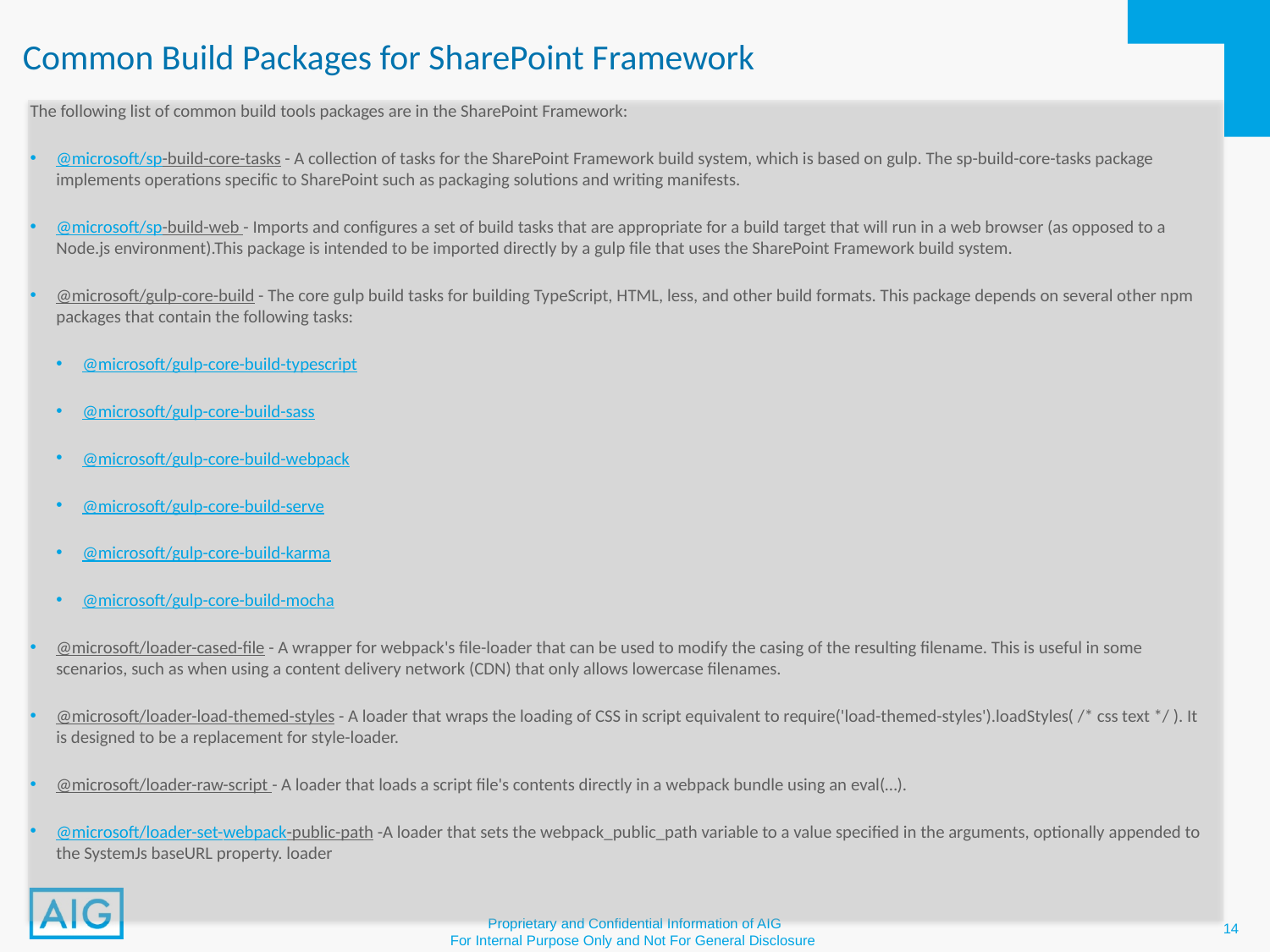

# Common Build Packages for SharePoint Framework

The following list of common build tools packages are in the SharePoint Framework:
@microsoft/sp-build-core-tasks - A collection of tasks for the SharePoint Framework build system, which is based on gulp. The sp-build-core-tasks package implements operations specific to SharePoint such as packaging solutions and writing manifests.
@microsoft/sp-build-web - Imports and configures a set of build tasks that are appropriate for a build target that will run in a web browser (as opposed to a Node.js environment).This package is intended to be imported directly by a gulp file that uses the SharePoint Framework build system.
@microsoft/gulp-core-build - The core gulp build tasks for building TypeScript, HTML, less, and other build formats. This package depends on several other npm packages that contain the following tasks:
@microsoft/gulp-core-build-typescript
@microsoft/gulp-core-build-sass
@microsoft/gulp-core-build-webpack
@microsoft/gulp-core-build-serve
@microsoft/gulp-core-build-karma
@microsoft/gulp-core-build-mocha
@microsoft/loader-cased-file - A wrapper for webpack's file-loader that can be used to modify the casing of the resulting filename. This is useful in some scenarios, such as when using a content delivery network (CDN) that only allows lowercase filenames.
@microsoft/loader-load-themed-styles - A loader that wraps the loading of CSS in script equivalent to require('load-themed-styles').loadStyles( /* css text */ ). It is designed to be a replacement for style-loader.
@microsoft/loader-raw-script - A loader that loads a script file's contents directly in a webpack bundle using an eval(…).
@microsoft/loader-set-webpack-public-path -A loader that sets the webpack_public_path variable to a value specified in the arguments, optionally appended to the SystemJs baseURL property. loader